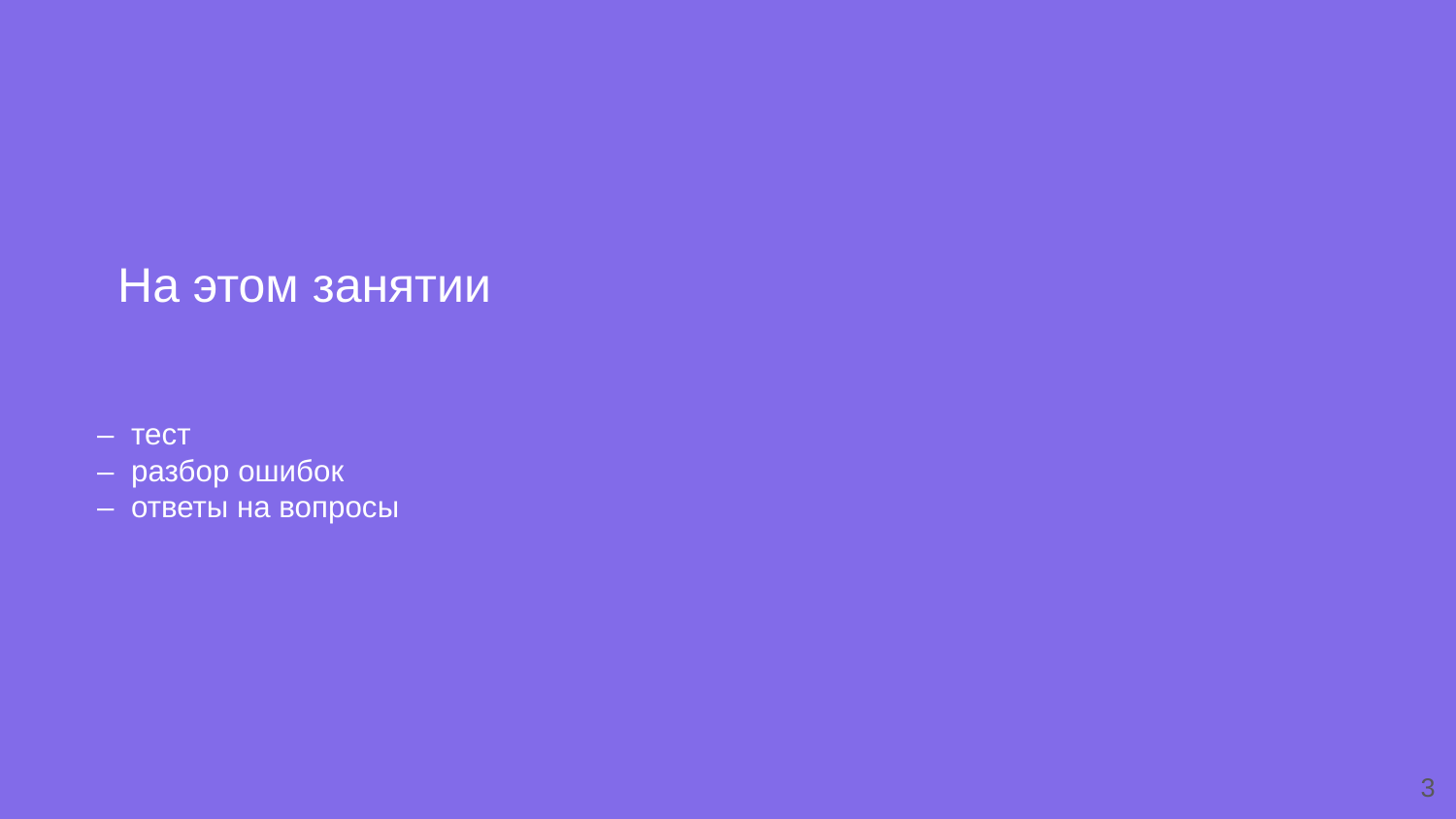

На этом занятии
–  тест
–  разбор ошибок
–  ответы на вопросы
3